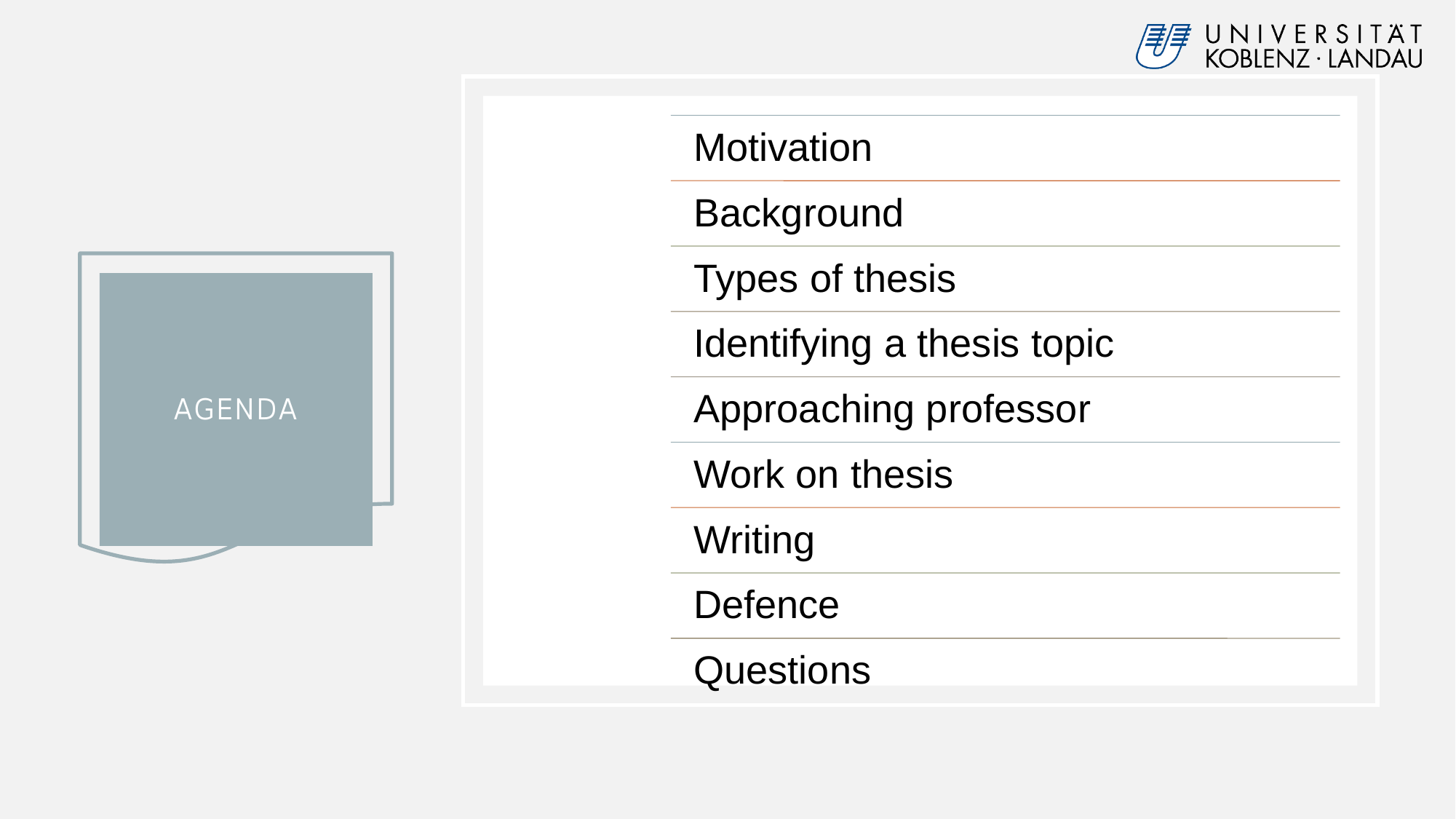

Motivation
 Background
 Types of thesis
 Identifying a thesis topic
 Approaching professor
 Work on thesis
 Writing
 Defence
 Questions

# AGENDA